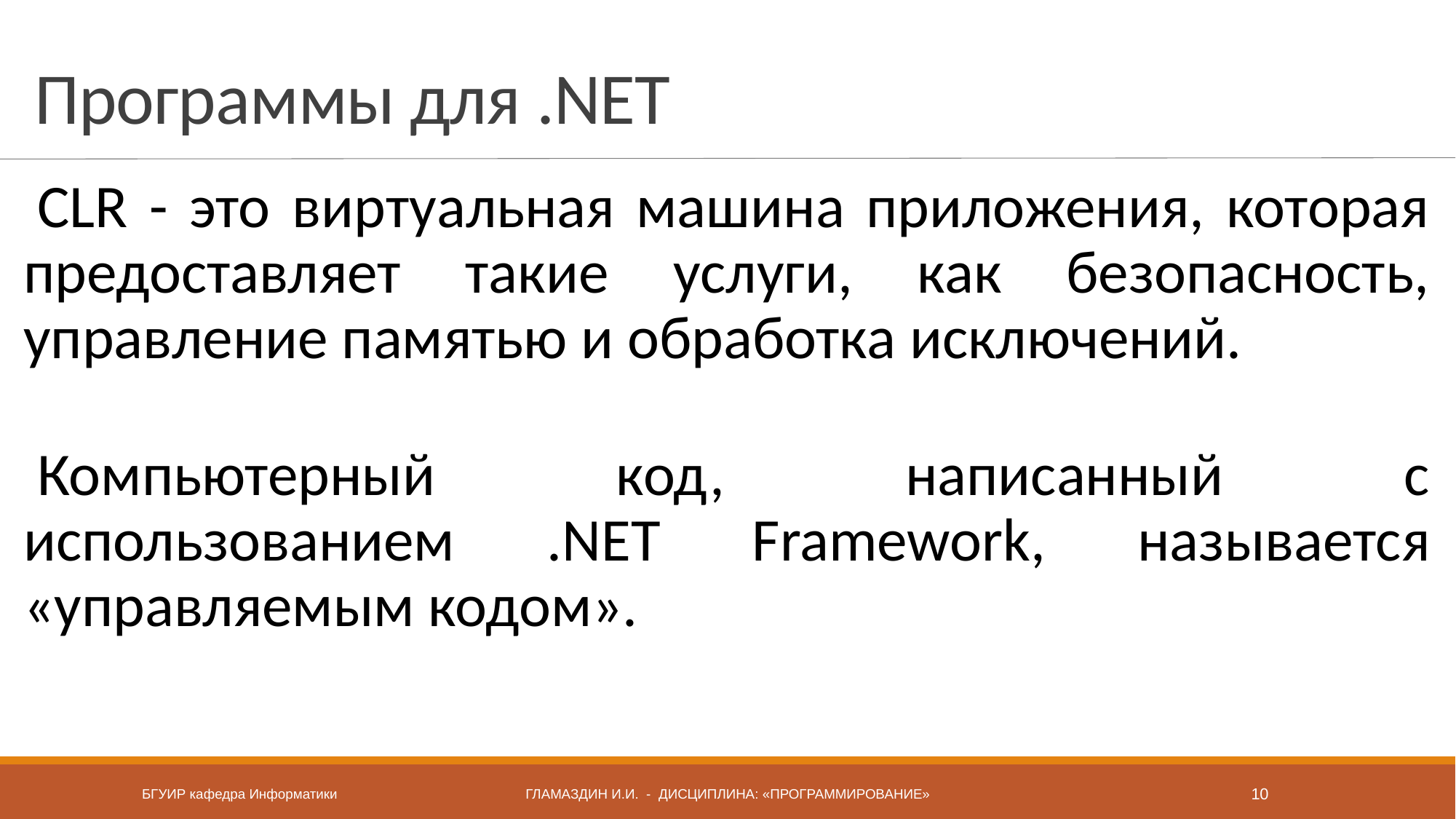

# Программы для .NET
CLR - это виртуальная машина приложения, которая предоставляет такие услуги, как безопасность, управление памятью и обработка исключений.

Компьютерный код, написанный с использованием .NET Framework, называется «управляемым кодом».

БГУИР кафедра Информатики
Гламаздин и.и.  -  дисциплина: «Программирование»
10